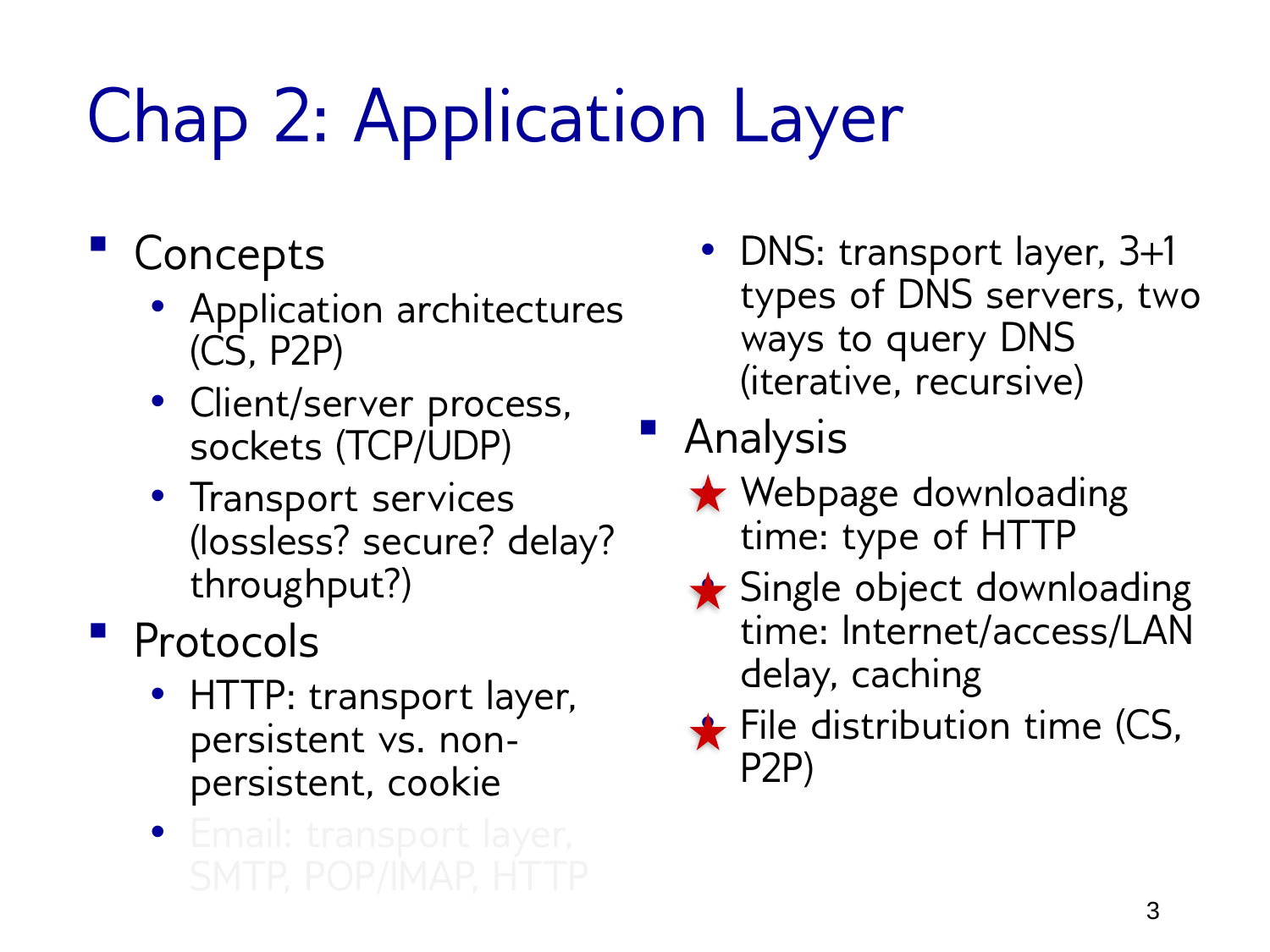

# Chap 2: Application Layer
Concepts
Application architectures (CS, P2P)
Client/server process, sockets (TCP/UDP)
Transport services (lossless? secure? delay? throughput?)
Protocols
HTTP: transport layer, persistent vs. non-persistent, cookie
Email: transport layer, SMTP, POP/IMAP, HTTP
DNS: transport layer, 3+1 types of DNS servers, two ways to query DNS (iterative, recursive)
Analysis
Webpage downloading time: type of HTTP
Single object downloading time: Internet/access/LAN delay, caching
File distribution time (CS, P2P)

3